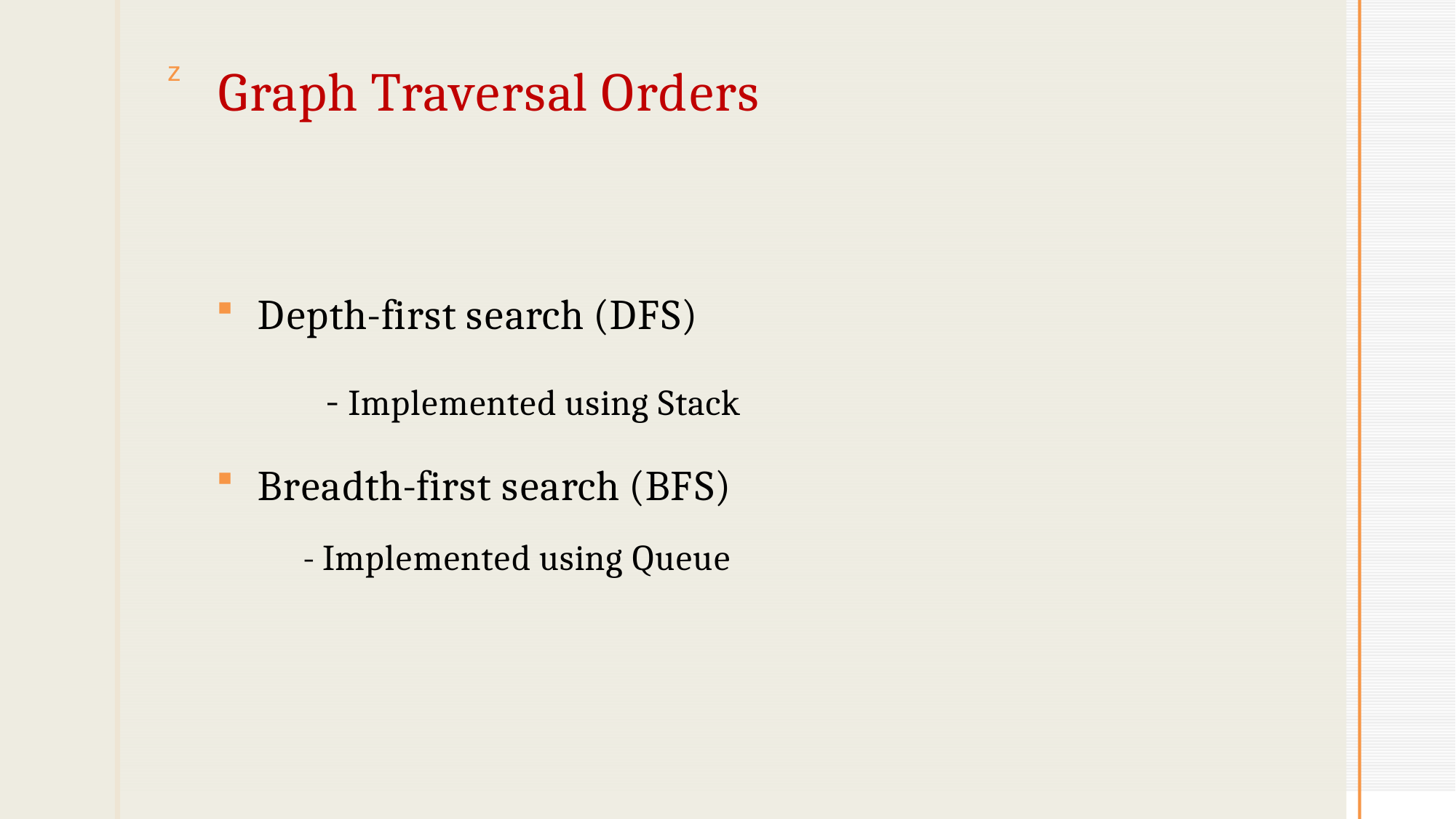

Graph Traversal Orders
Depth-first search (DFS)
	- Implemented using Stack
Breadth-first search (BFS)
    - Implemented using Queue